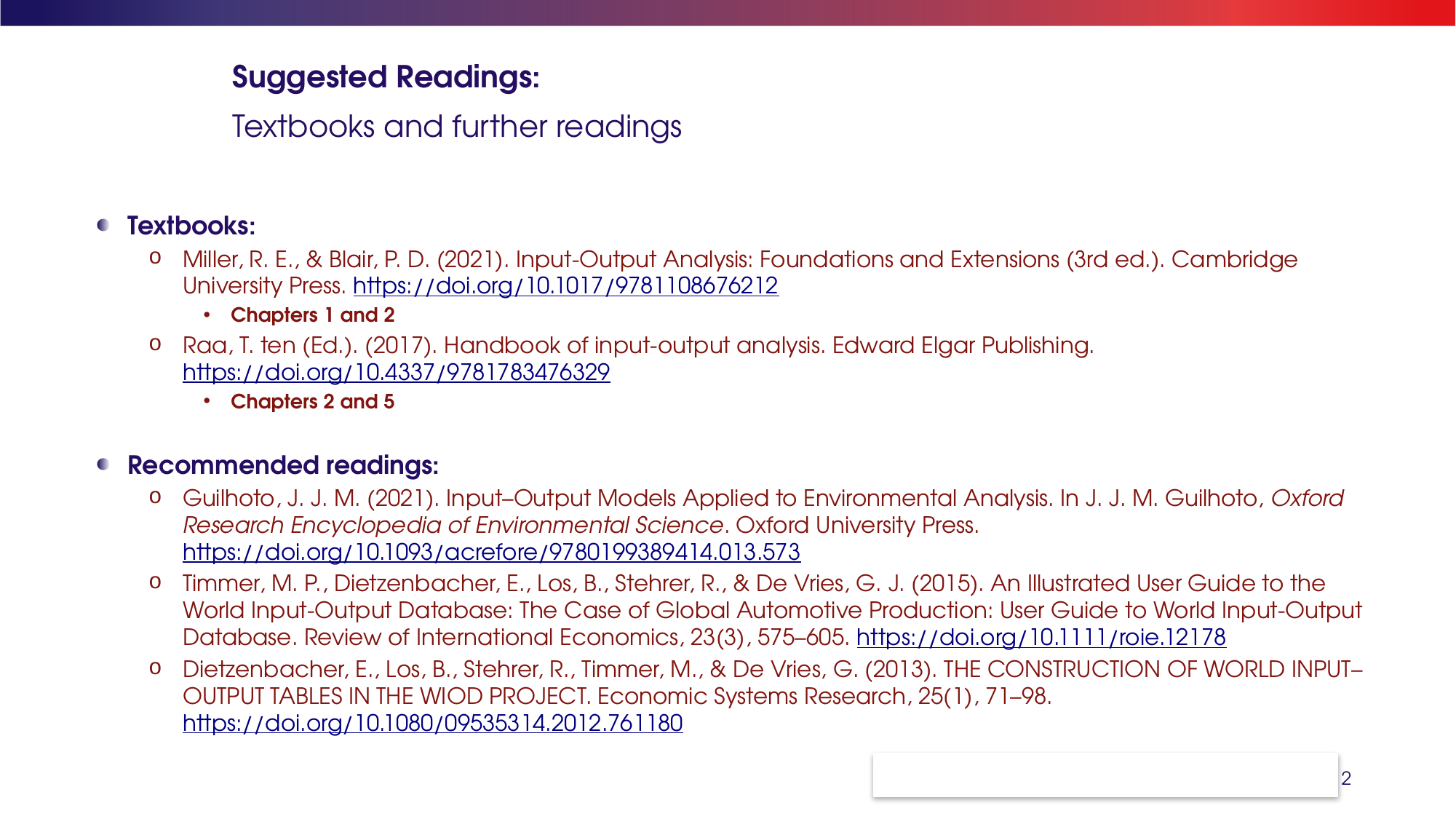

# Suggested Readings:

Textbooks and further readings
Textbooks:
Miller, R. E., & Blair, P. D. (2021). Input-Output Analysis: Foundations and Extensions (3rd ed.). Cambridge University Press. https://doi.org/10.1017/9781108676212
Chapters 1 and 2
Raa, T. ten (Ed.). (2017). Handbook of input-output analysis. Edward Elgar Publishing. https://doi.org/10.4337/9781783476329
Chapters 2 and 5

Recommended readings:
Guilhoto, J. J. M. (2021). Input–Output Models Applied to Environmental Analysis. In J. J. M. Guilhoto, Oxford Research Encyclopedia of Environmental Science. Oxford University Press. https://doi.org/10.1093/acrefore/9780199389414.013.573
Timmer, M. P., Dietzenbacher, E., Los, B., Stehrer, R., & De Vries, G. J. (2015). An Illustrated User Guide to the World Input-Output Database: The Case of Global Automotive Production: User Guide to World Input-Output Database. Review of International Economics, 23(3), 575–605. https://doi.org/10.1111/roie.12178
Dietzenbacher, E., Los, B., Stehrer, R., Timmer, M., & De Vries, G. (2013). THE CONSTRUCTION OF WORLD INPUT–OUTPUT TABLES IN THE WIOD PROJECT. Economic Systems Research, 25(1), 71–98. https://doi.org/10.1080/09535314.2012.761180